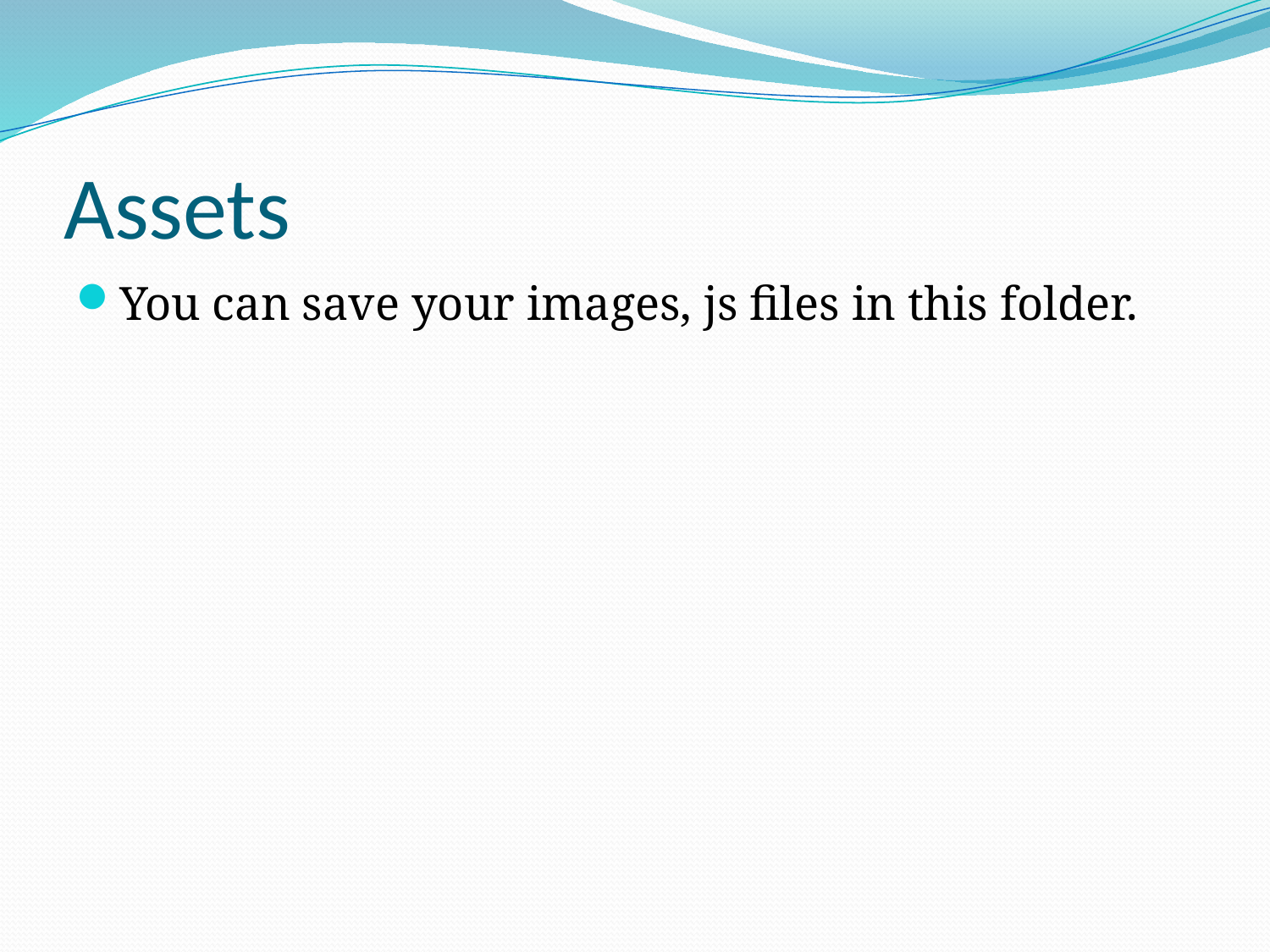

# Assets
You can save your images, js files in this folder.